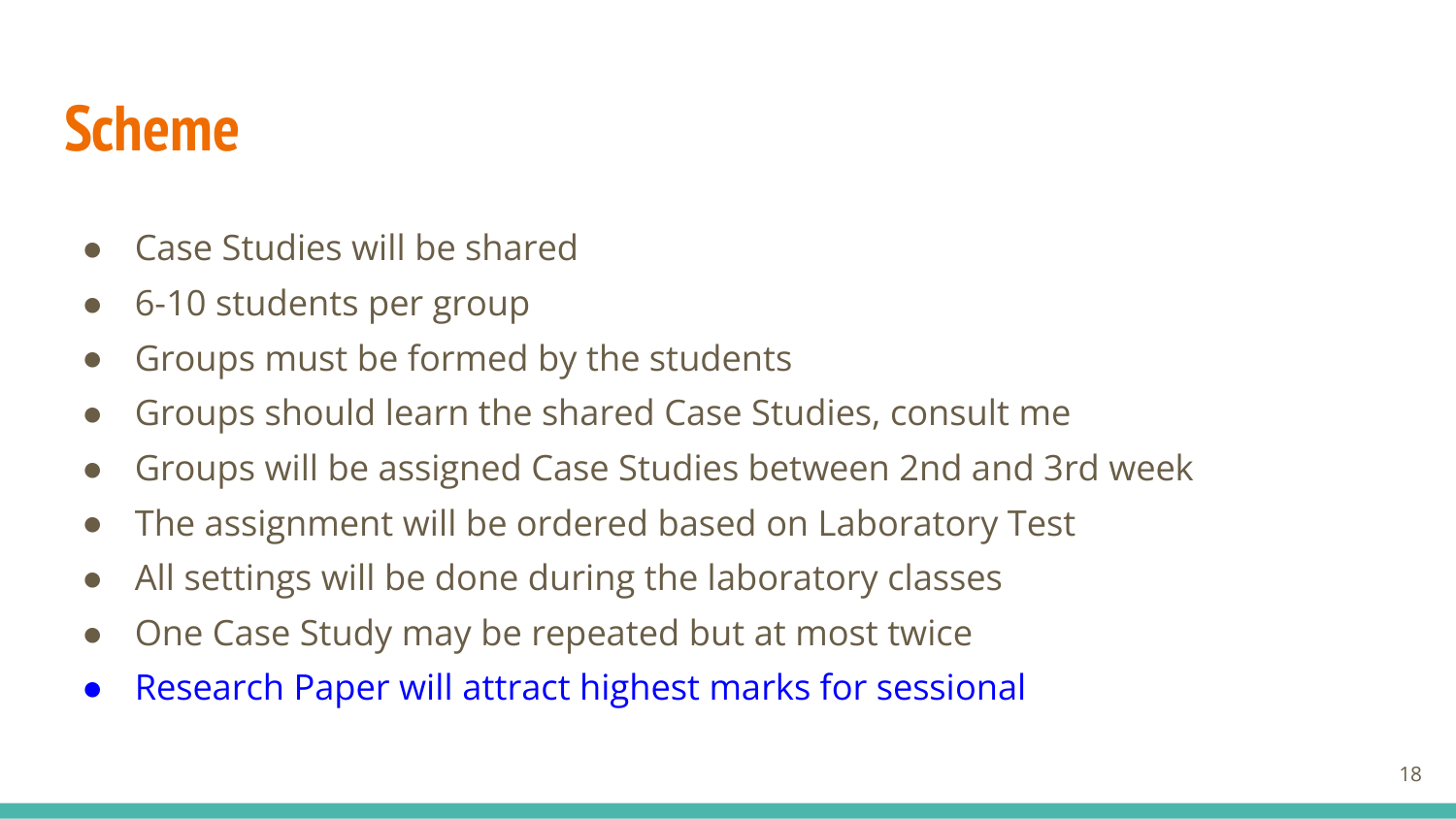

# Scheme
Case Studies will be shared
6-10 students per group
Groups must be formed by the students
Groups should learn the shared Case Studies, consult me
Groups will be assigned Case Studies between 2nd and 3rd week
The assignment will be ordered based on Laboratory Test
All settings will be done during the laboratory classes
One Case Study may be repeated but at most twice
Research Paper will attract highest marks for sessional
18